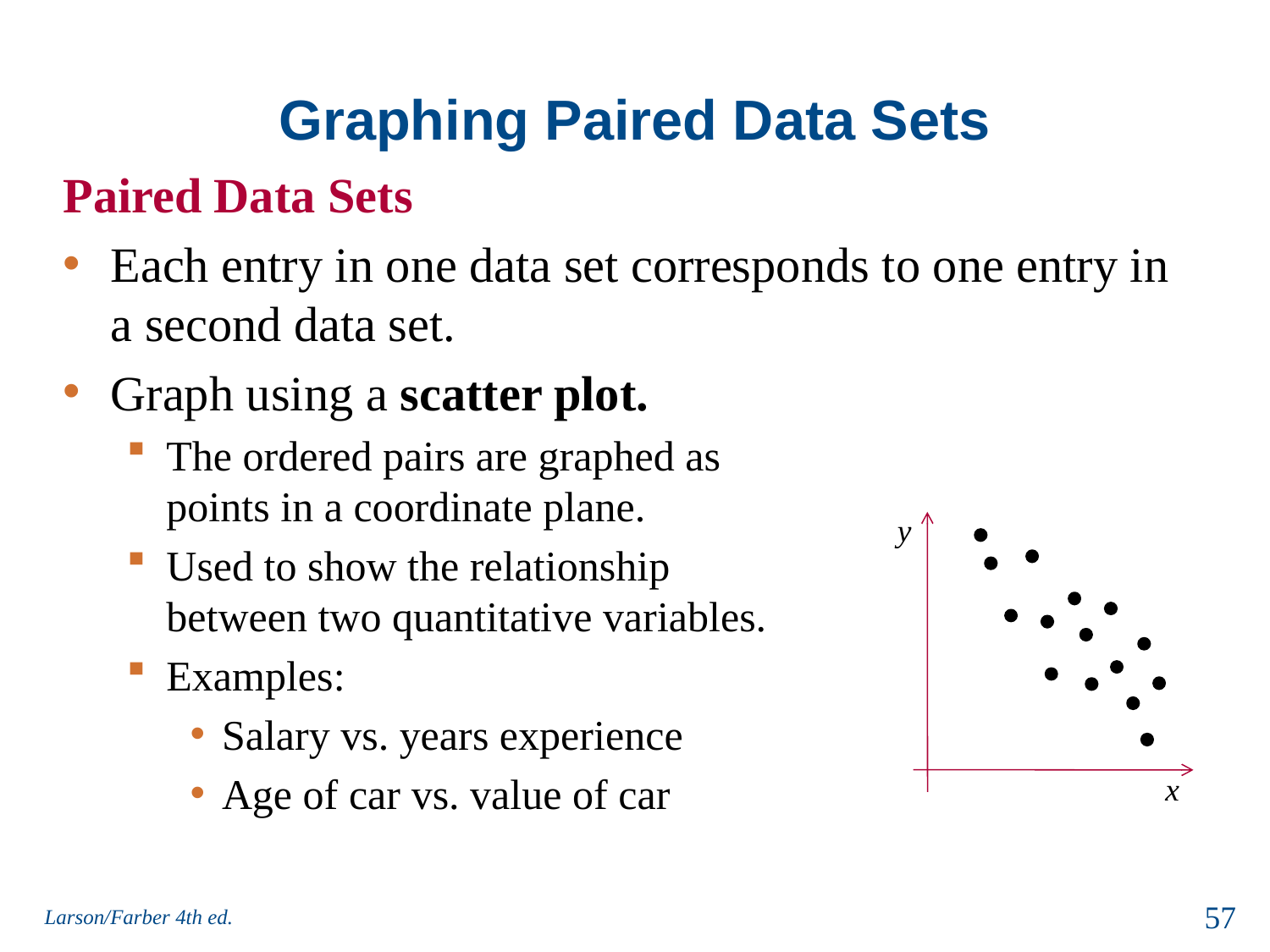

# Graphing Paired Data Sets
Paired Data Sets
Each entry in one data set corresponds to one entry in a second data set.
Graph using a scatter plot.
The ordered pairs are graphed as
points in a coordinate plane.
Used to show the relationship
between two quantitative variables.
Examples:
Salary vs. years experience
Age of car vs. value of car

y

x
Larson/Farber 4th ed.
57